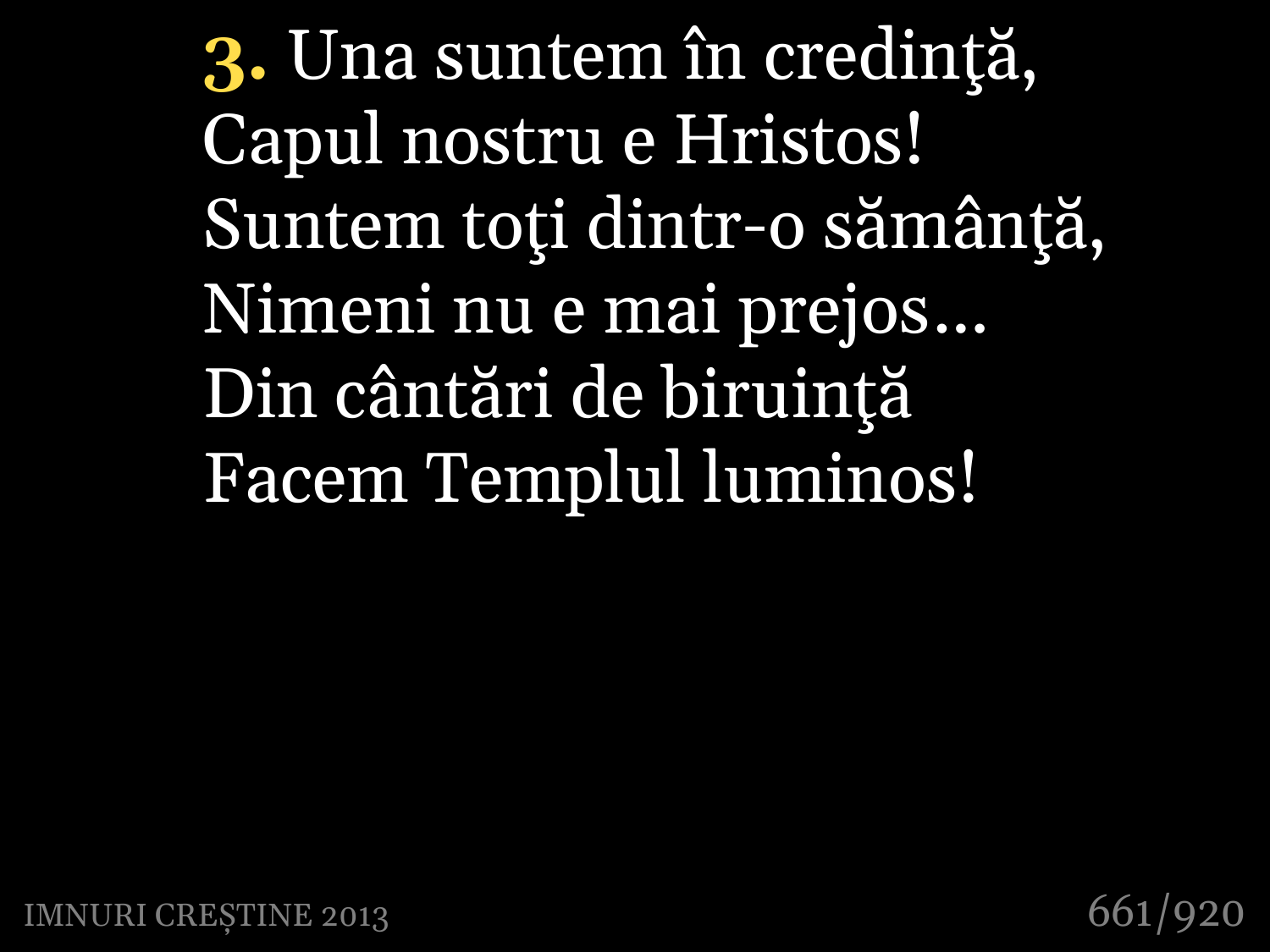

3. Una suntem în credinţă,
Capul nostru e Hristos!
Suntem toţi dintr-o sămânţă,
Nimeni nu e mai prejos…
Din cântări de biruinţă
Facem Templul luminos!
661/920
IMNURI CREȘTINE 2013